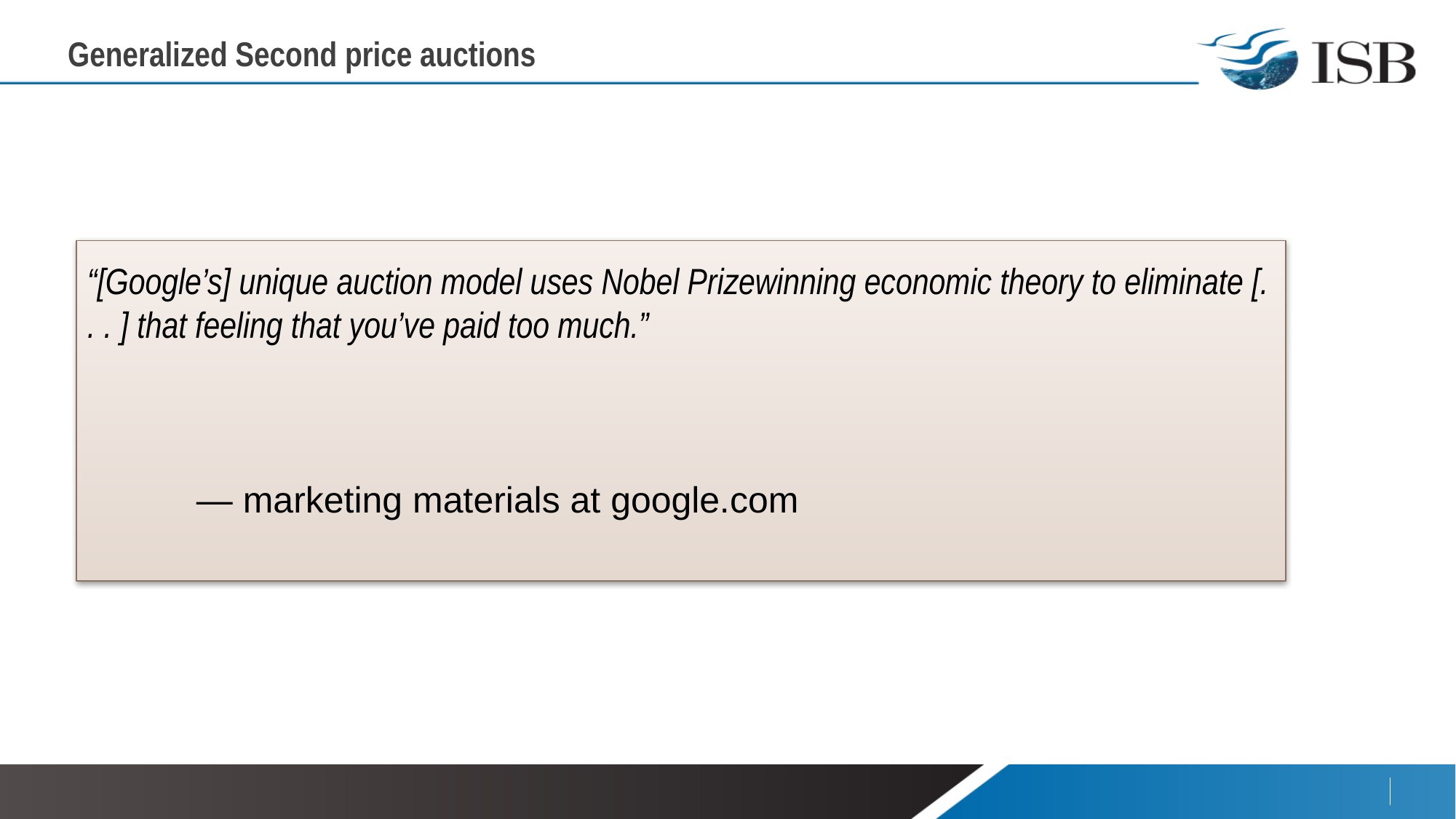

# Generalized Second price auctions
“[Google’s] unique auction model uses Nobel Prizewinning economic theory to eliminate [. . . ] that feeling that you’ve paid too much.”

											— marketing materials at google.com